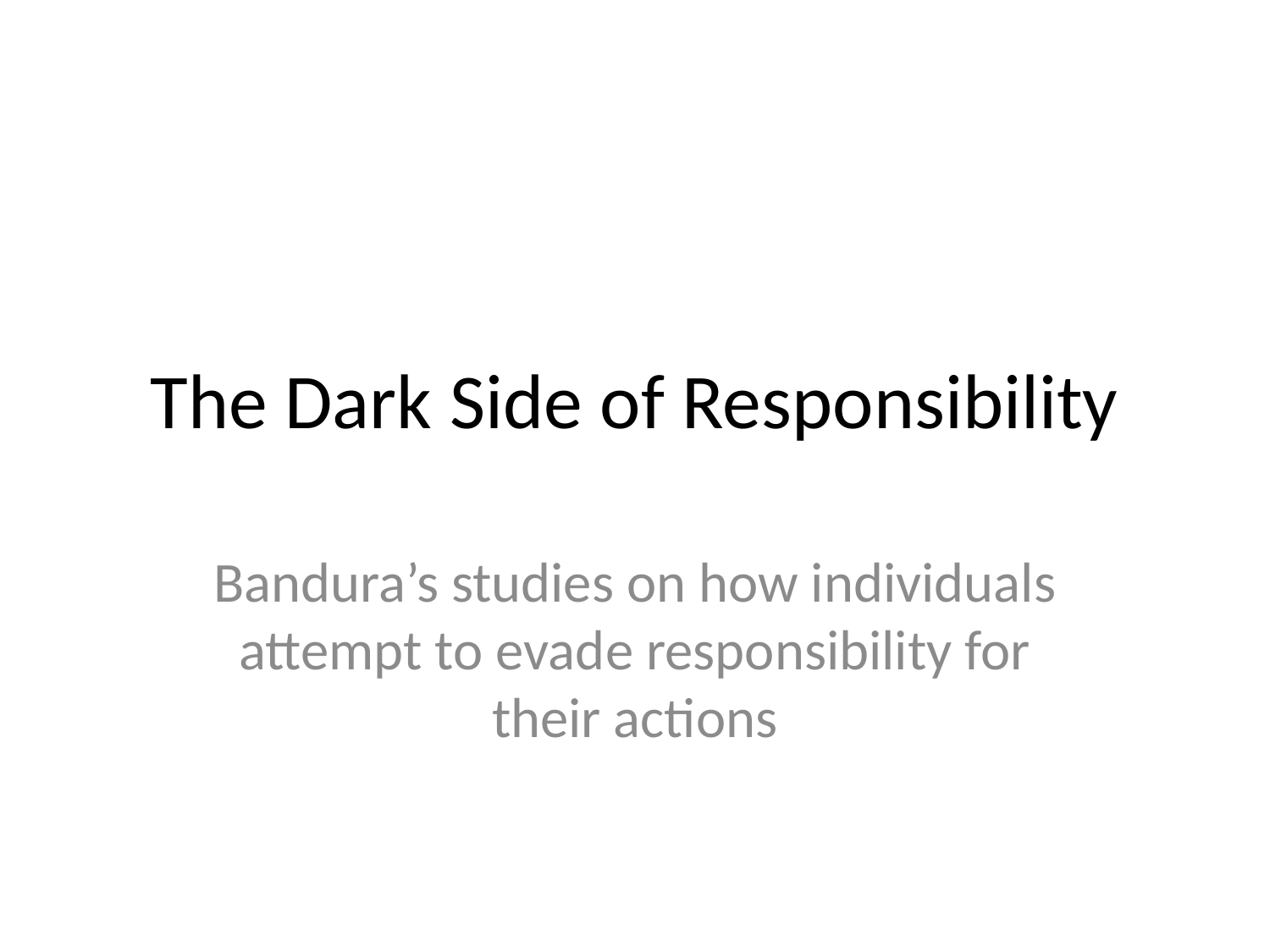

# The Dark Side of Responsibility
Bandura’s studies on how individuals attempt to evade responsibility for their actions